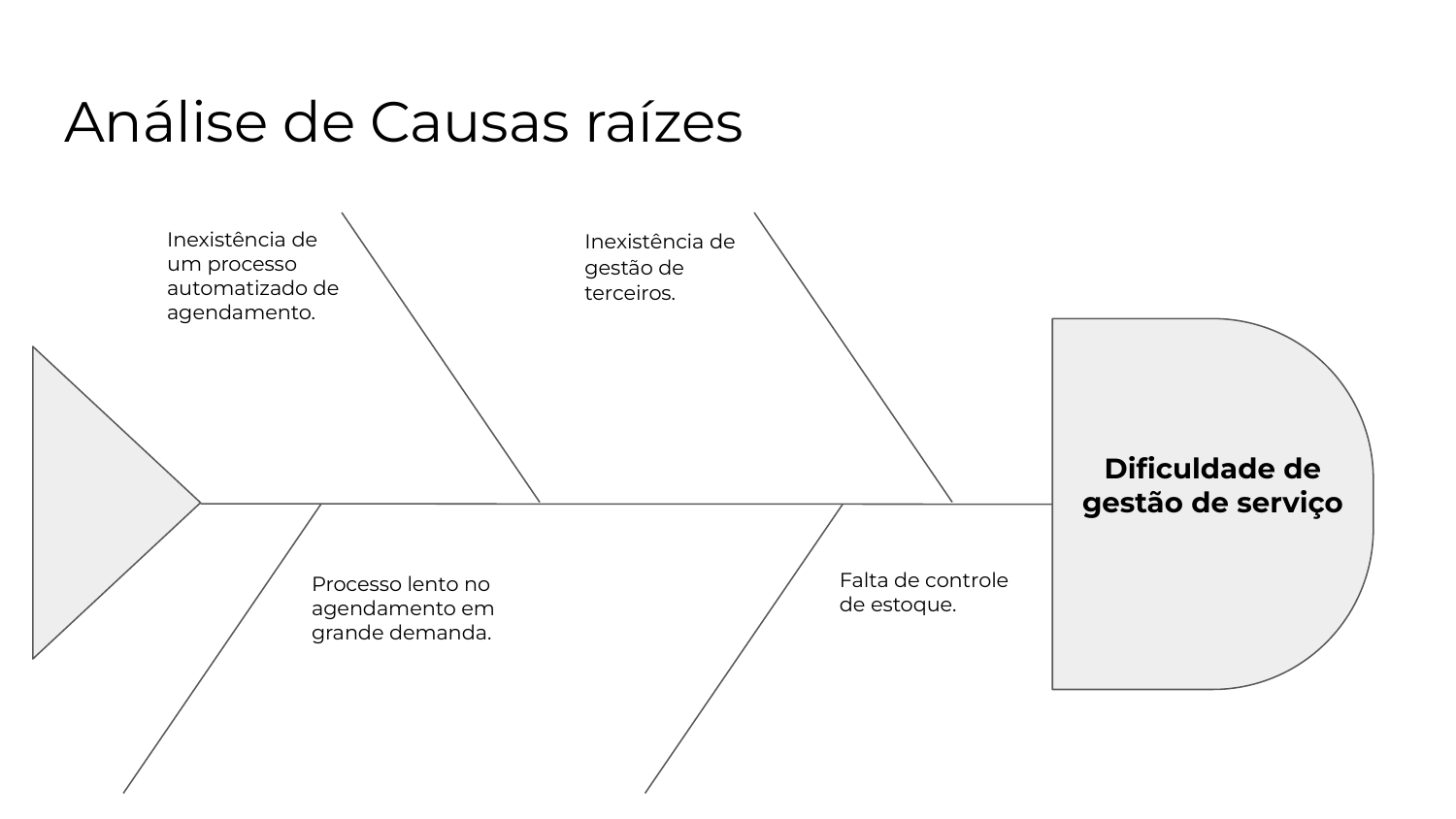

# Análise de Causas raízes
Inexistência de um processo automatizado de agendamento.
Inexistência de gestão de terceiros.

Dificuldade de gestão de serviço
Falta de controle de estoque.
Processo lento no agendamento em grande demanda.